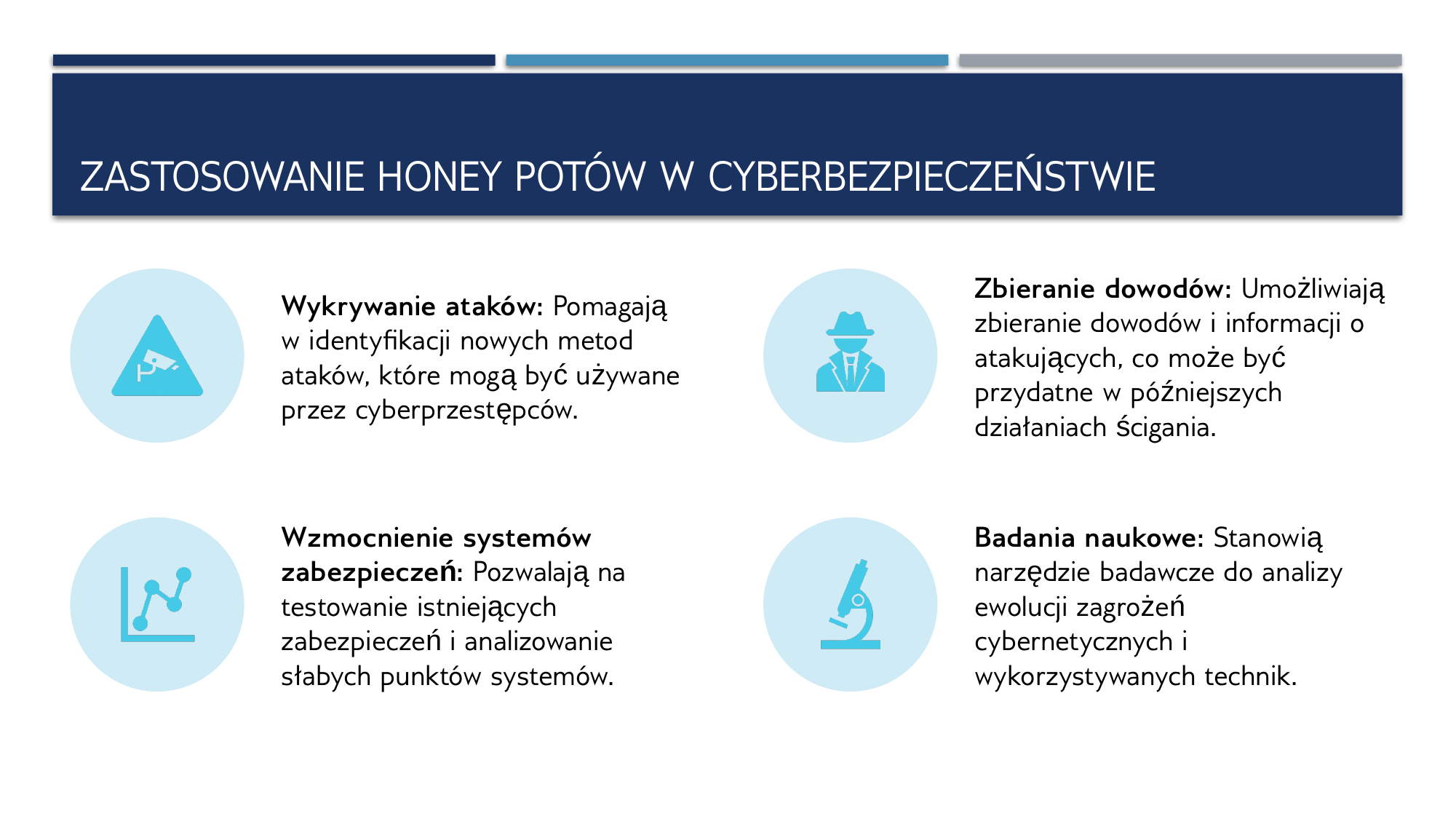

# Zastosowanie Honey Potów w Cyberbezpieczeństwie
Wykrywanie ataków: Pomagają w identyfikacji nowych metod ataków, które mogą być używane przez cyberprzestępców.
Zbieranie dowodów: Umożliwiają zbieranie dowodów i informacji o atakujących, co może być przydatne w późniejszych działaniach ścigania.
Wzmocnienie systemów zabezpieczeń: Pozwalają na testowanie istniejących zabezpieczeń i analizowanie słabych punktów systemów.
Badania naukowe: Stanowią narzędzie badawcze do analizy ewolucji zagrożeń cybernetycznych i wykorzystywanych technik.